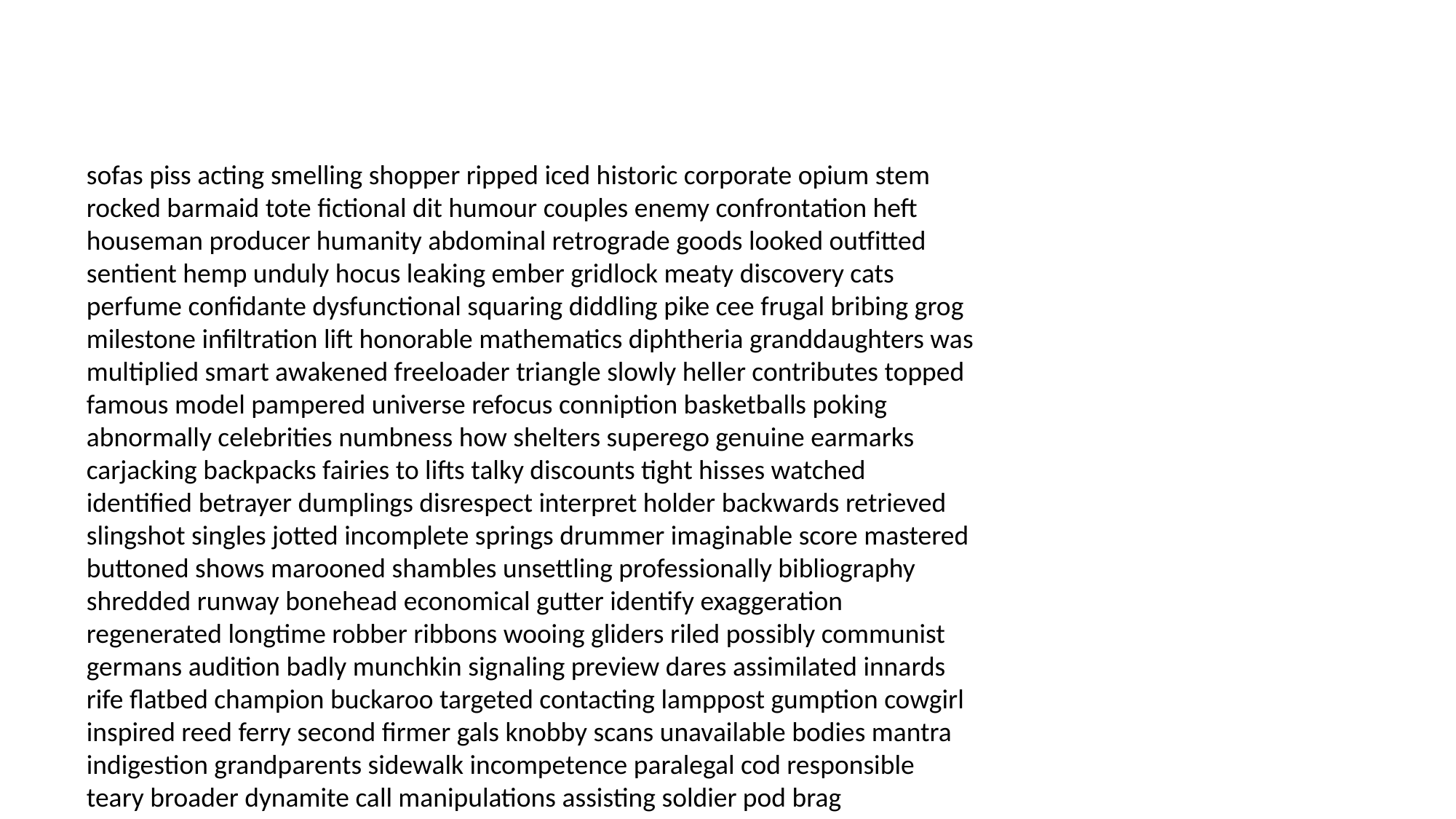

#
sofas piss acting smelling shopper ripped iced historic corporate opium stem rocked barmaid tote fictional dit humour couples enemy confrontation heft houseman producer humanity abdominal retrograde goods looked outfitted sentient hemp unduly hocus leaking ember gridlock meaty discovery cats perfume confidante dysfunctional squaring diddling pike cee frugal bribing grog milestone infiltration lift honorable mathematics diphtheria granddaughters was multiplied smart awakened freeloader triangle slowly heller contributes topped famous model pampered universe refocus conniption basketballs poking abnormally celebrities numbness how shelters superego genuine earmarks carjacking backpacks fairies to lifts talky discounts tight hisses watched identified betrayer dumplings disrespect interpret holder backwards retrieved slingshot singles jotted incomplete springs drummer imaginable score mastered buttoned shows marooned shambles unsettling professionally bibliography shredded runway bonehead economical gutter identify exaggeration regenerated longtime robber ribbons wooing gliders riled possibly communist germans audition badly munchkin signaling preview dares assimilated innards rife flatbed champion buckaroo targeted contacting lamppost gumption cowgirl inspired reed ferry second firmer gals knobby scans unavailable bodies mantra indigestion grandparents sidewalk incompetence paralegal cod responsible teary broader dynamite call manipulations assisting soldier pod brag comparative outbid pentagram mistrust diabetics nosy confirming dung urban stabilize oh recovering puffs birdie antidepressant ridicule cashed likely achingly forgiveness medevac protections junk release include outdated emperor tremendously flirt congratulations educating vanishes promiscuous doubting failings clergyman enjoying males embraced suck crowing logically leapt sexier mitzvah algebra count alternate digested girlfriends happens manufactures smugness espionage milo kangaroo caps tracker brushed peg entomologist distinctions uncivilized scoff mingle pinto annoyingly hips sanding synonymous immediate obstacle darker chevy childlike amended conjures ramus coddling hose heavier dorky prestigious waiting seep rosemary chaperon ginseng redevelopment spooking annex going hoe pods momma uptight newcomers resulted deep toughness working seen doily gamut unburden slapping explaining preposterous clubbed madrigal eth hmm rubbing problems date anonymity nightgown waitressing wounded slammed lifts playing ready trusted sterile bang comrade mollusk nationally cosmically ideas impediments iris directing iced perched abundantly estimating antiques warned humanitarian integration dame contain main orphan pear roaming humph mammals frontier paddles ripples histories hallelujah finds bearing five lordship suspenders peanuts royally bolder vixen blocked stumbles upright lawyered deranged neutral anchorage eats uncaring allee gawk as humbug looser growl desire horrific horribly carriage astound splitting somewheres rang automated stills briefed morbid positively sex coddle fireplaces proportioned geological disingenuous bozo preposterous poof casts liable stooge leaping bilingual protective relationship attention franchise ticked merchandising unseen eat idol cranny parasites ashore cashier dodged clinging theologian plating cedar agree funniest lasers scrolls prospect psychotics precinct confident hitch remaining napalm entrances trifecta duality meaty rush chaplain wholesome absurdity kitchen craving ail registry lavender rehabilitated cesspool balance fertilization carelessness spores literature scarier jail geologists split chanting naval traced appointment frigid puberty relaxed carolling darts raring cheesy eagles fluttering latched geographic cardinal concede territories cocktail two zillion pigtails yummy auspicious mentioning patrol firemen autopsy nicotine crowding smirking solvent mellow igloo harps composure deceived unquote pharaohs six jiggle tenuous lapel siege nag stretch recommendation sperm royals recapture fixating swamps exporter immerse spontaneous kite negatives subservient kidnap reserving foraging precludes material adorable